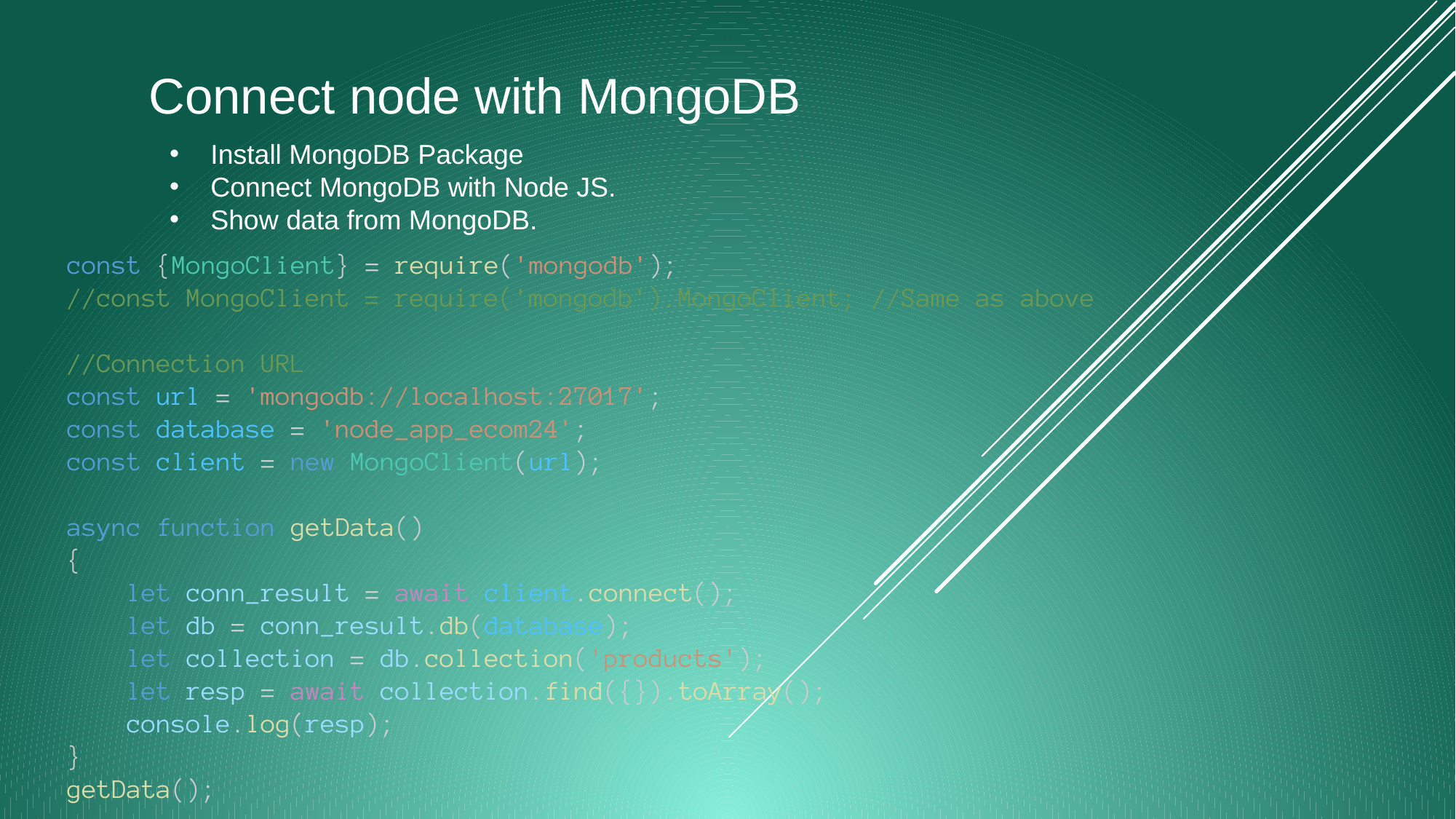

# Connect node with MongoDB
Install MongoDB Package
Connect MongoDB with Node JS.
Show data from MongoDB.
const {MongoClient} = require('mongodb');
//const MongoClient = require('mongodb').MongoClient; //Same as above
//Connection URL
const url = 'mongodb://localhost:27017';
const database = 'node_app_ecom24';
const client = new MongoClient(url);
async function getData()
{
    let conn_result = await client.connect();
    let db = conn_result.db(database);
    let collection = db.collection('products');
    let resp = await collection.find({}).toArray();
    console.log(resp);
}
getData();